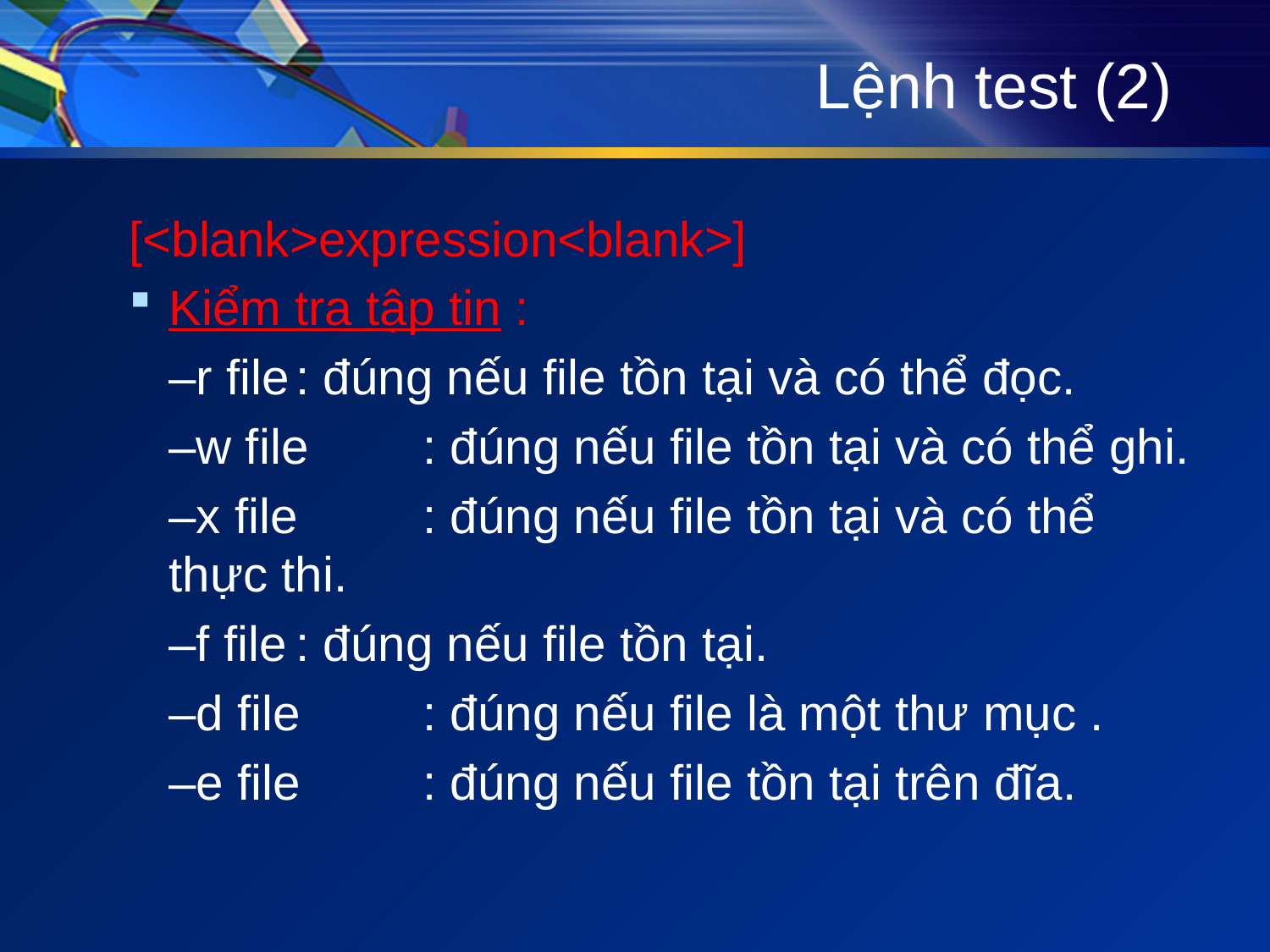

# Lệnh test (2)
[<blank>expression<blank>]
Kiểm tra tập tin :
	–r file	: đúng nếu file tồn tại và có thể đọc.
	–w file	: đúng nếu file tồn tại và có thể ghi.
	–x file	: đúng nếu file tồn tại và có thể thực thi.
	–f file	: đúng nếu file tồn tại.
	–d file	: đúng nếu file là một thư mục .
	–e file	: đúng nếu file tồn tại trên đĩa.